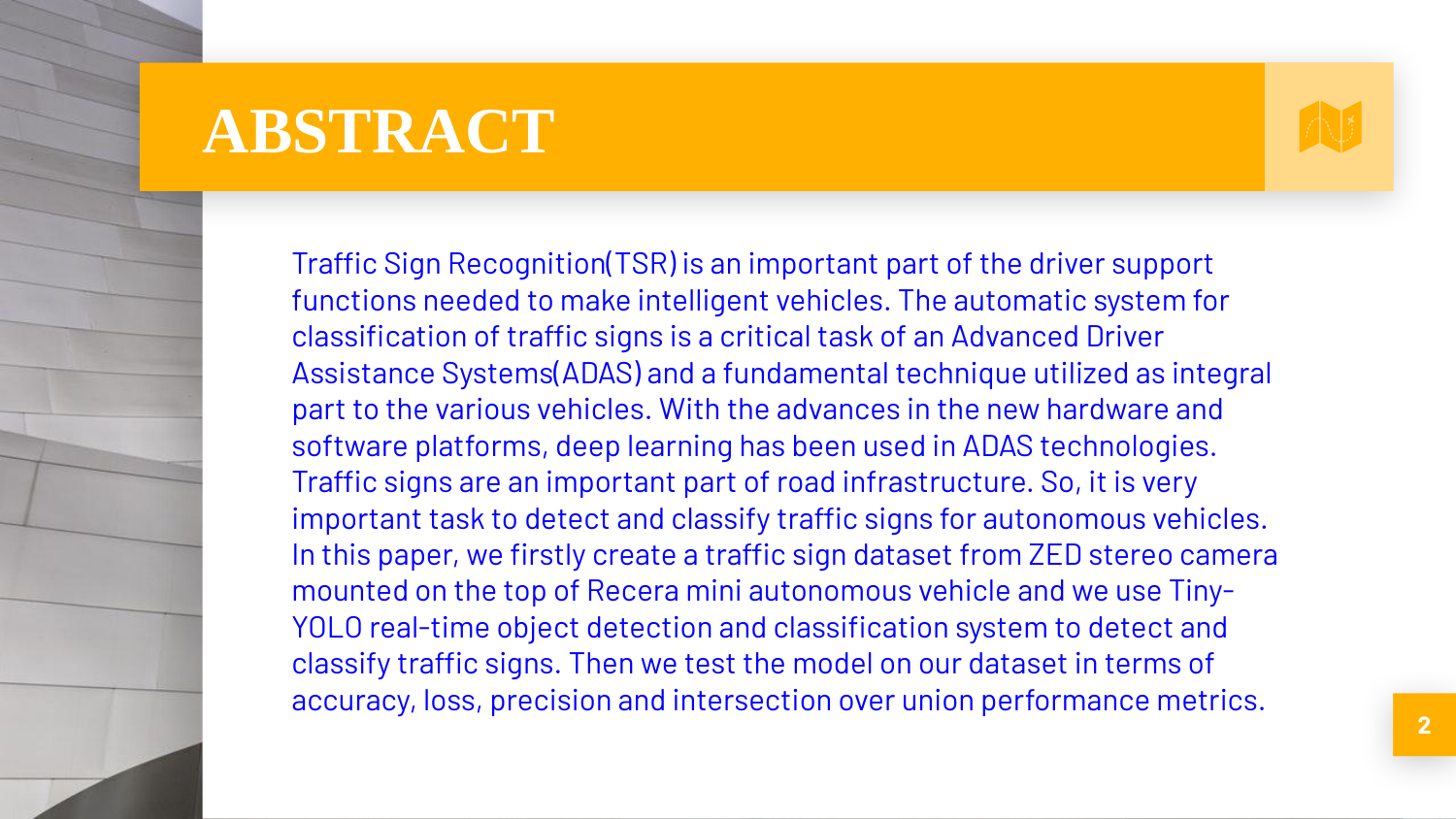

# ABSTRACT

Traffic Sign Recognition(TSR) is an important part of the driver support functions needed to make intelligent vehicles. The automatic system for classification of traffic signs is a critical task of an Advanced Driver Assistance Systems(ADAS) and a fundamental technique utilized as integral part to the various vehicles. With the advances in the new hardware and software platforms, deep learning has been used in ADAS technologies. Traffic signs are an important part of road infrastructure. So, it is very important task to detect and classify traffic signs for autonomous vehicles. In this paper, we firstly create a traffic sign dataset from ZED stereo camera mounted on the top of Recera mini autonomous vehicle and we use Tiny-YOLO real-time object detection and classification system to detect and classify traffic signs. Then we test the model on our dataset in terms of accuracy, loss, precision and intersection over union performance metrics.
2